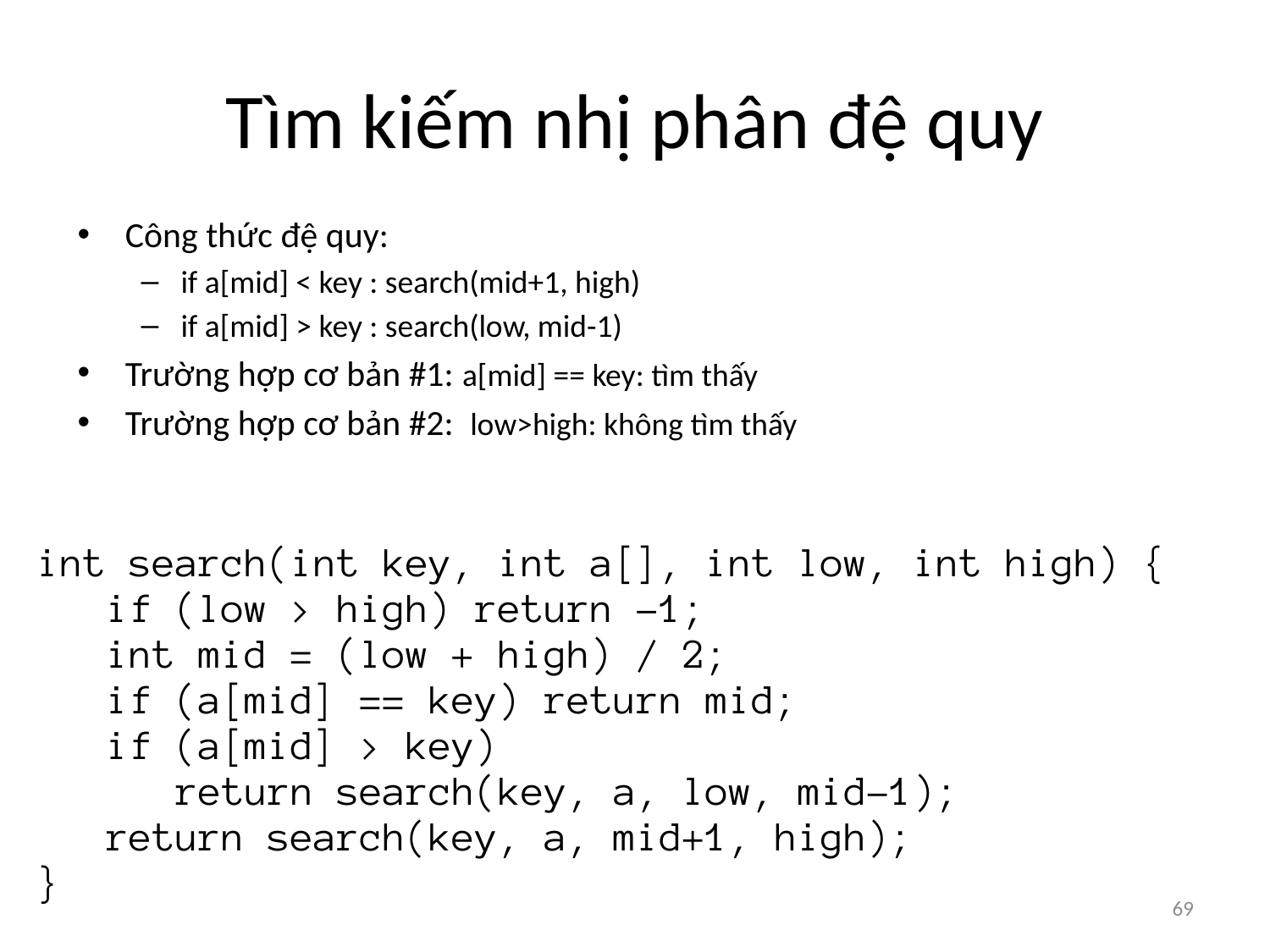

# Tìm kiếm nhị phân đệ quy
Công thức đệ quy:
if a[mid] < key : search(mid+1, high)
if a[mid] > key : search(low, mid-1)
Trường hợp cơ bản #1: a[mid] == key: tìm thấy
Trường hợp cơ bản #2:  low>high: không tìm thấy

int search(int key, int a[], int low, int high) {
   if (low > high) return -1;
   int mid = (low + high) / 2;
   if (a[mid] == key) return mid;
   if (a[mid] > key)
      return search(key, a, low, mid-1);
   return search(key, a, mid+1, high);
}
69